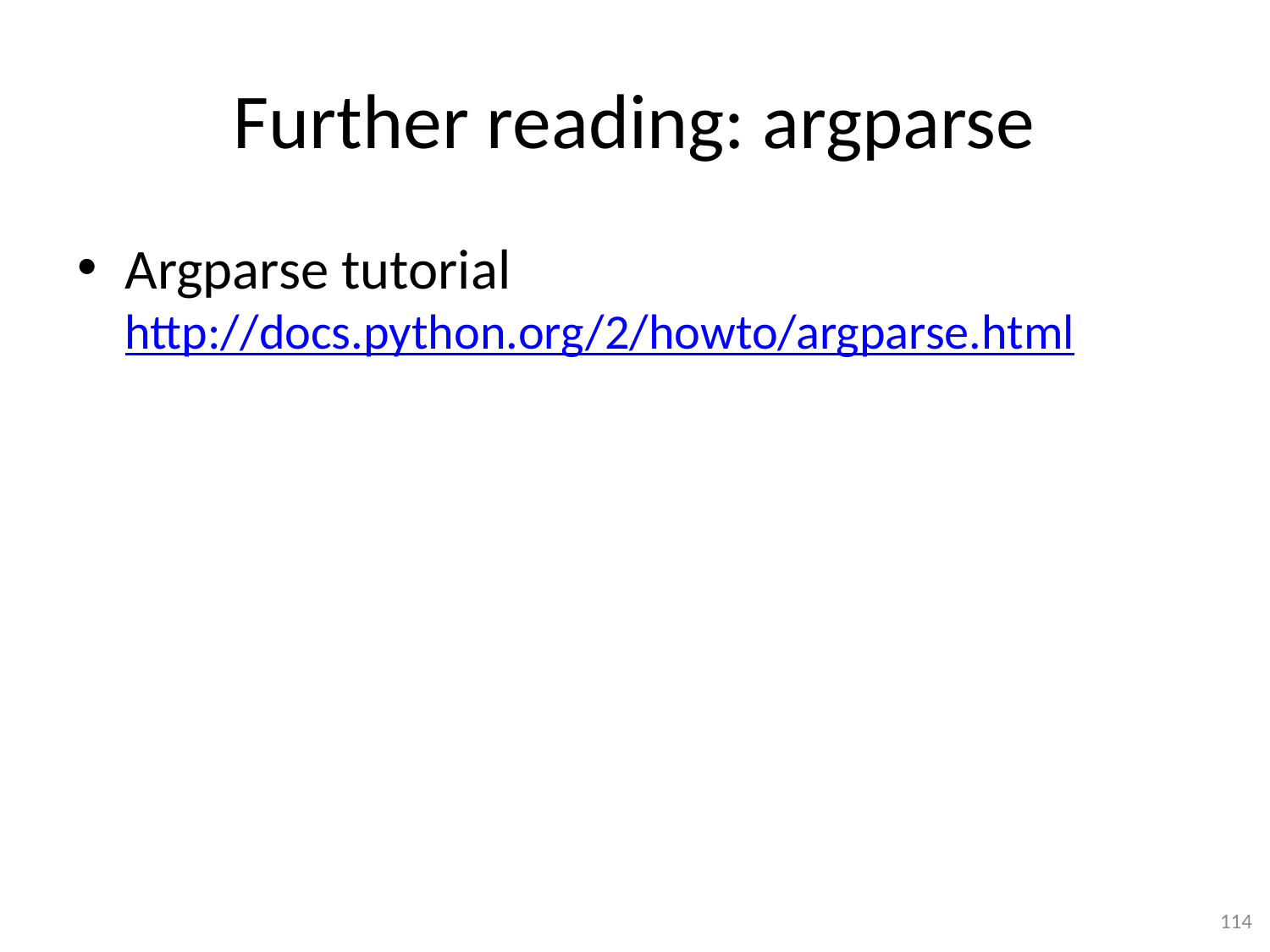

# Further reading: argparse
Argparse tutorial
http://docs.python.org/2/howto/argparse.html
114